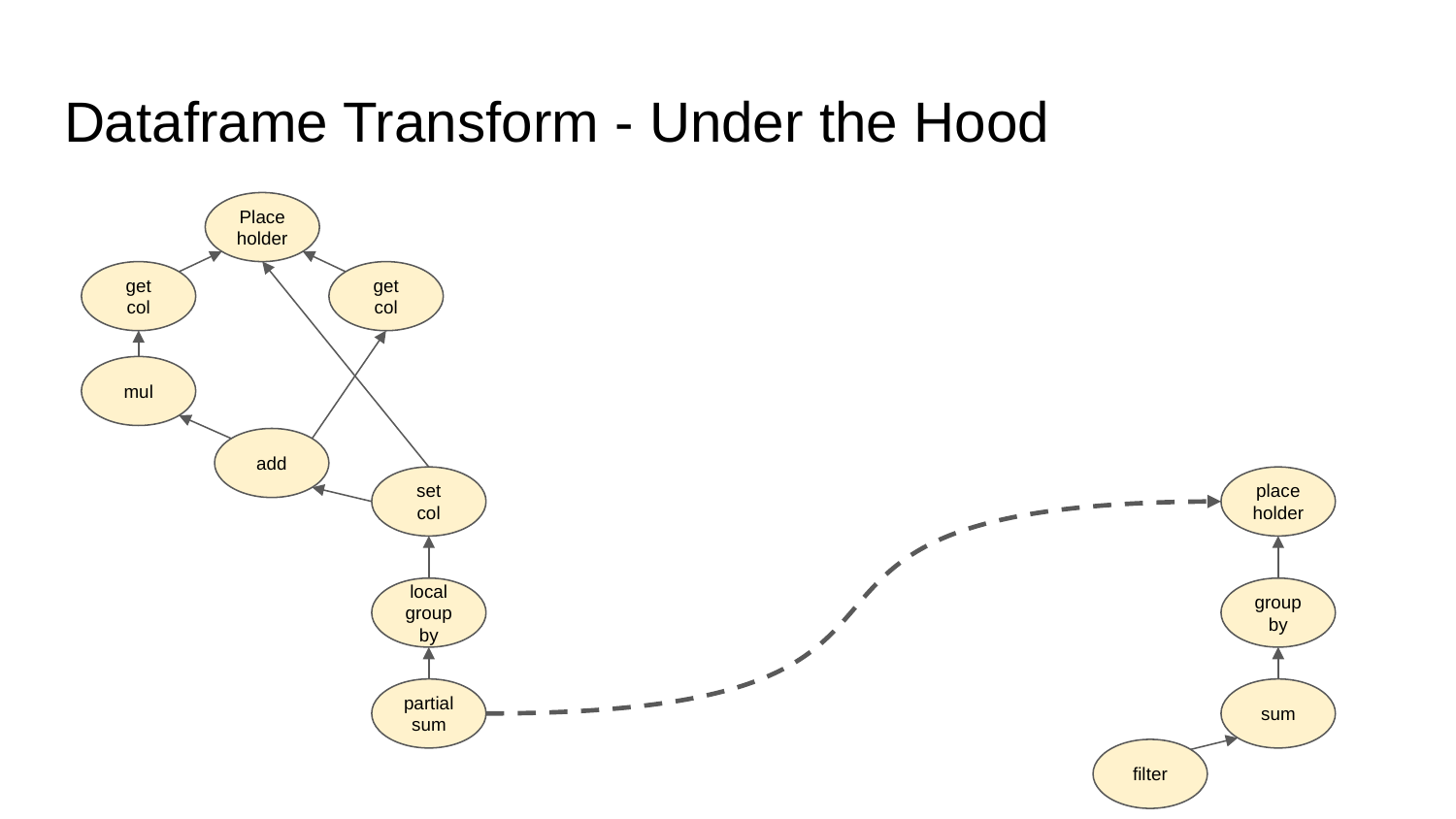

# Dataframe Transform - Under the Hood

Place
holder
get
col
get
col
mul
add
set
col
placeholder
local groupby
group
by
partial sum
sum
filter